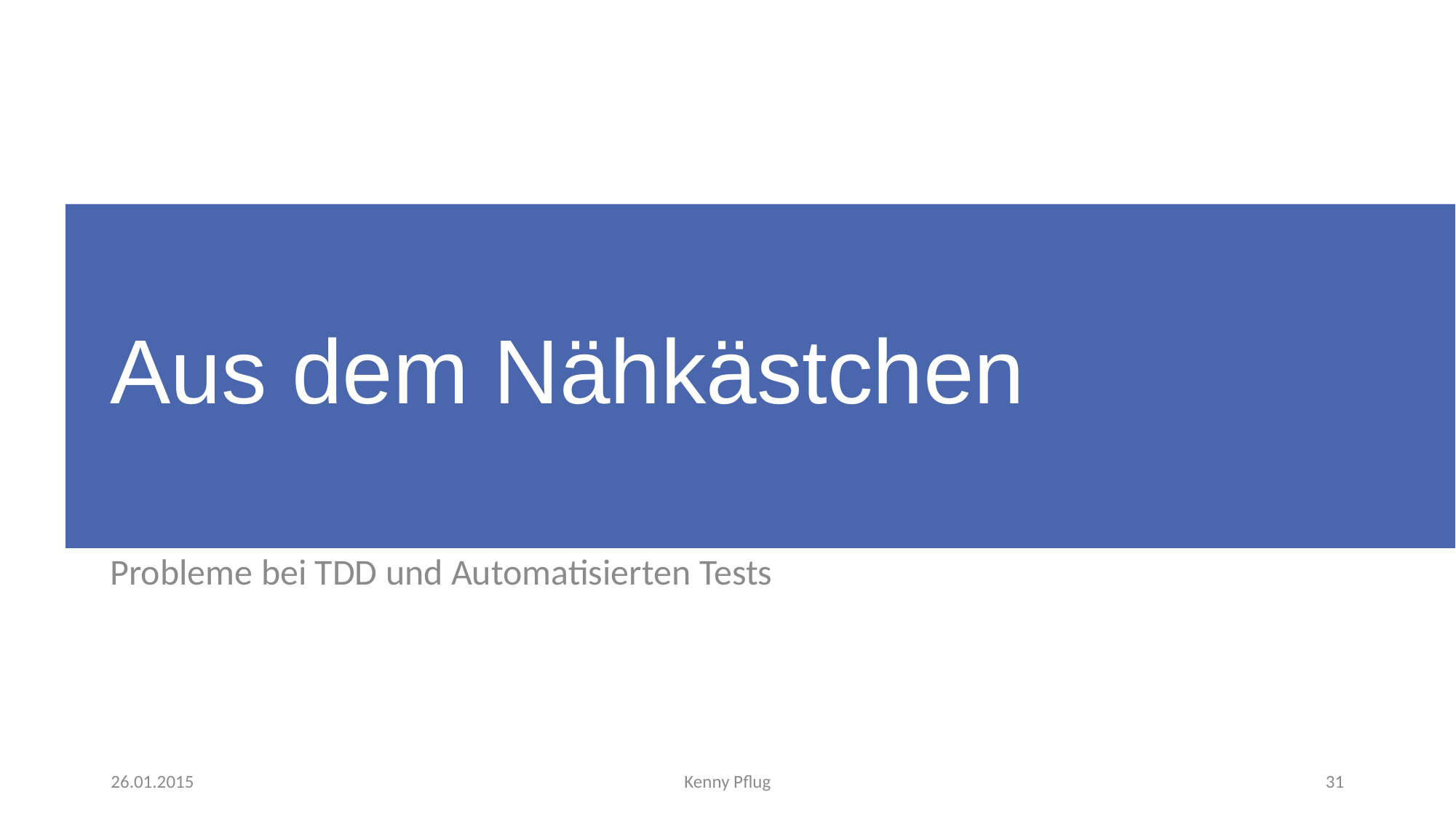

# Aus dem Nähkästchen
Probleme bei TDD und Automatisierten Tests
26.01.2015
Kenny Pflug
31